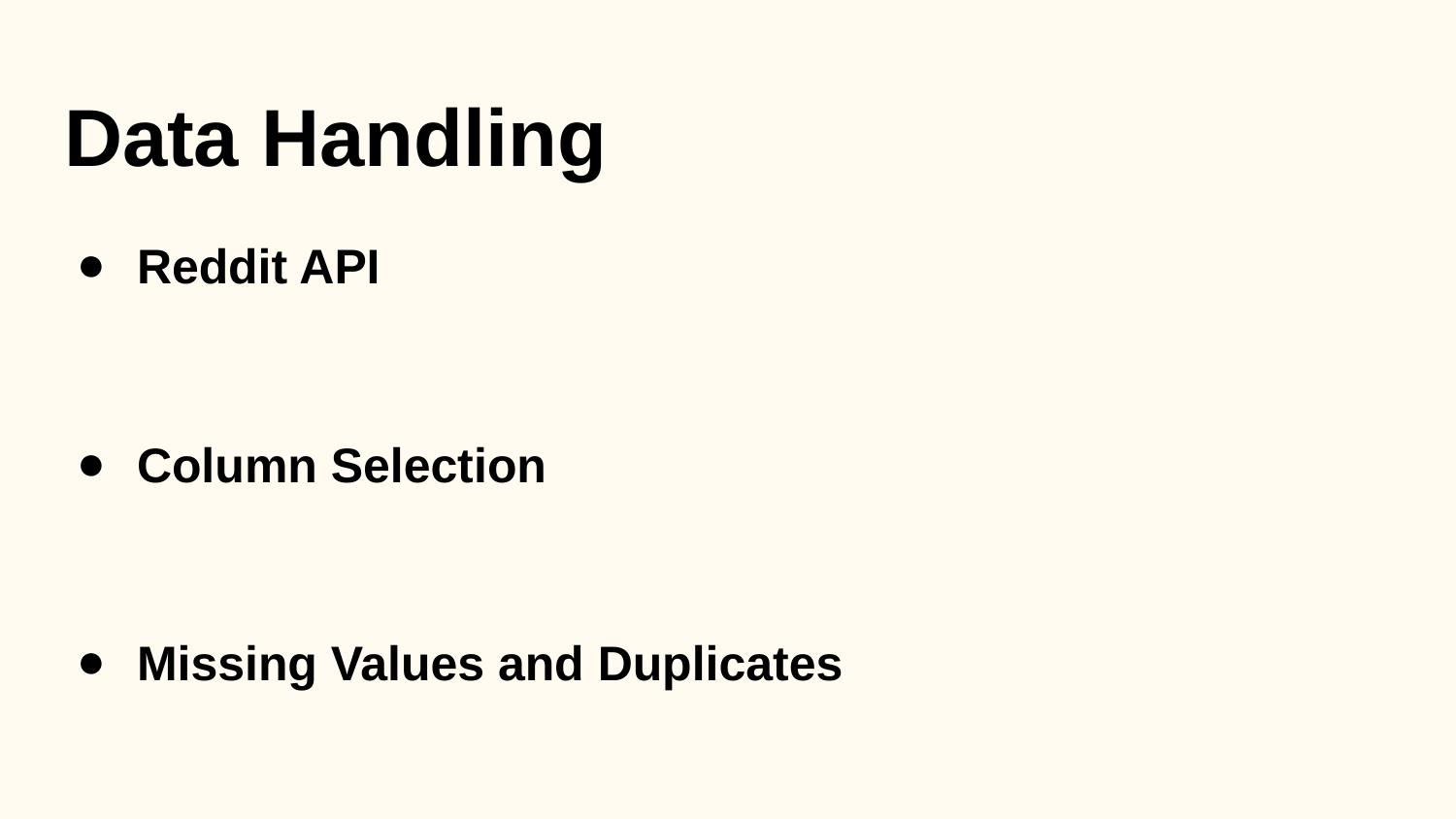

# Data Handling
Reddit API

Column Selection

Missing Values and Duplicates